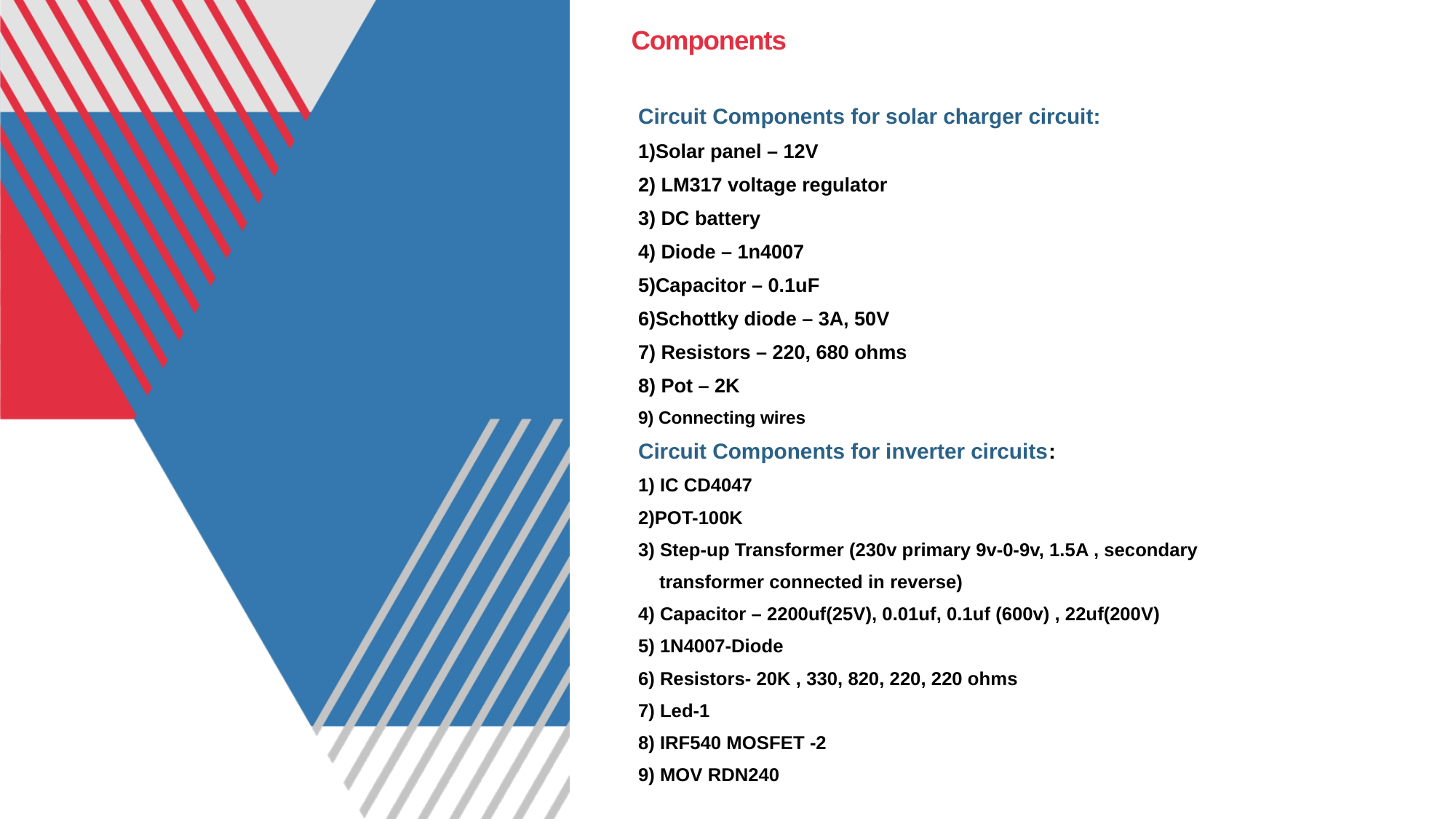

# Components
Circuit Components for solar charger circuit:
1)Solar panel – 12V
2) LM317 voltage regulator
3) DC battery
4) Diode – 1n4007
5)Capacitor – 0.1uF
6)Schottky diode – 3A, 50V
7) Resistors – 220, 680 ohms
8) Pot – 2K
9) Connecting wires
Circuit Components for inverter circuits:
1) IC CD4047
2)POT-100K
3) Step-up Transformer (230v primary 9v-0-9v, 1.5A , secondary
    transformer connected in reverse)
4) Capacitor – 2200uf(25V), 0.01uf, 0.1uf (600v) , 22uf(200V)
5) 1N4007-Diode
6) Resistors- 20K , 330, 820, 220, 220 ohms
7) Led-1
8) IRF540 MOSFET -2
9) MOV RDN240